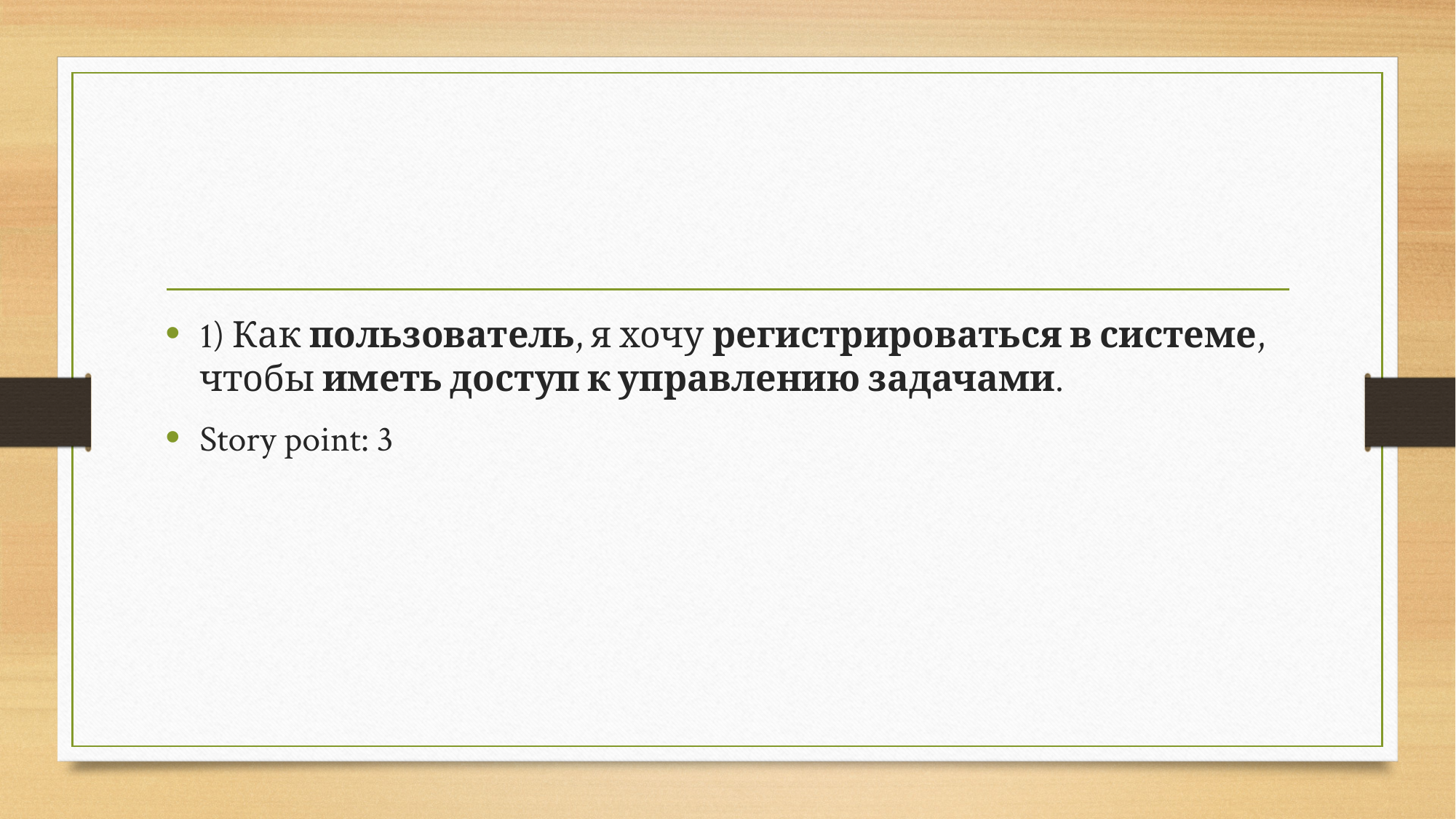

#
1) Как пользователь, я хочу регистрироваться в системе, чтобы иметь доступ к управлению задачами.
Story point: 3